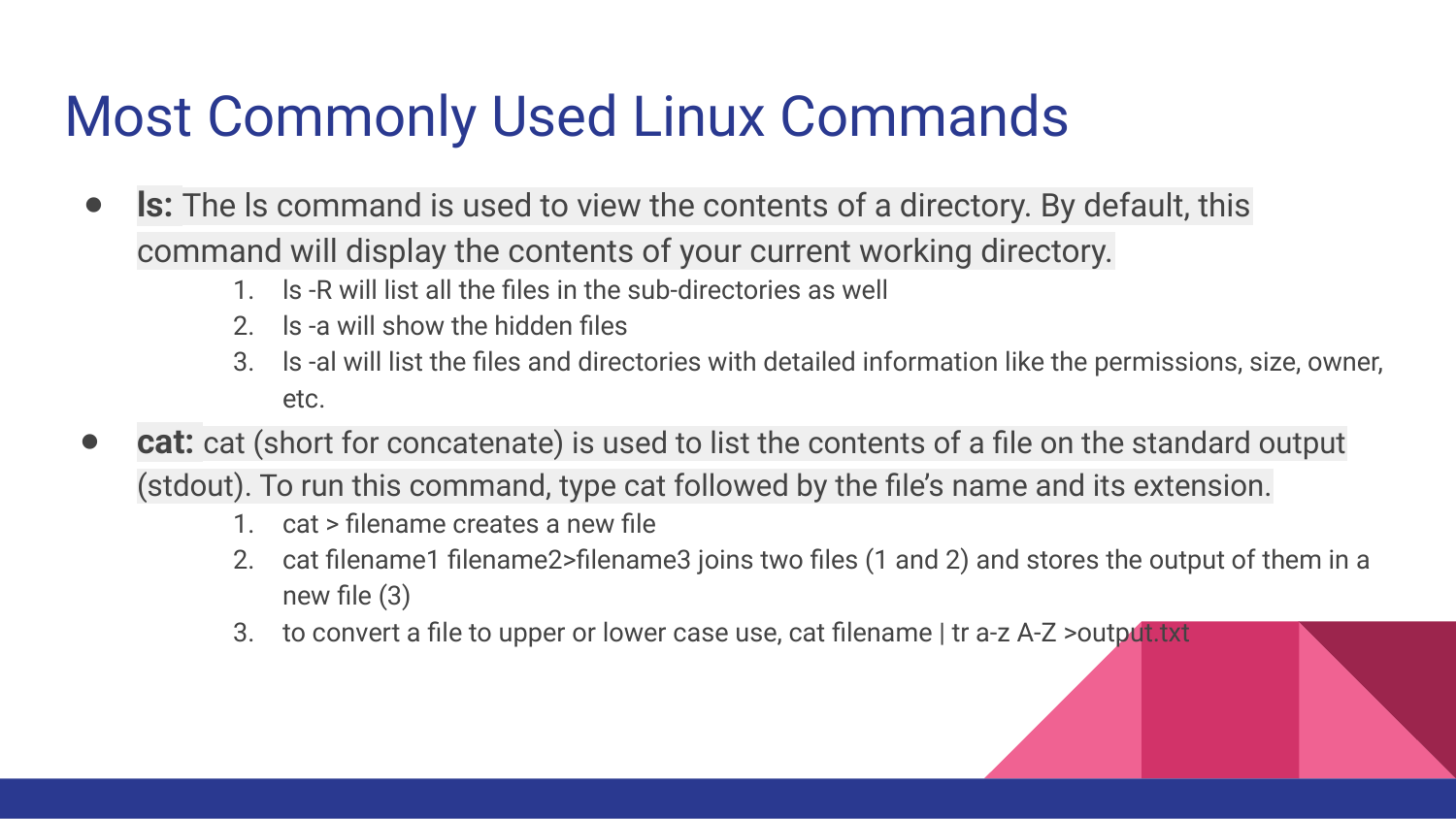

# Most Commonly Used Linux Commands
ls: The ls command is used to view the contents of a directory. By default, this command will display the contents of your current working directory.
ls -R will list all the files in the sub-directories as well
ls -a will show the hidden files
ls -al will list the files and directories with detailed information like the permissions, size, owner, etc.
cat: cat (short for concatenate) is used to list the contents of a file on the standard output (stdout). To run this command, type cat followed by the file’s name and its extension.
cat > filename creates a new file
cat filename1 filename2>filename3 joins two files (1 and 2) and stores the output of them in a new file (3)
to convert a file to upper or lower case use, cat filename | tr a-z A-Z >output.txt